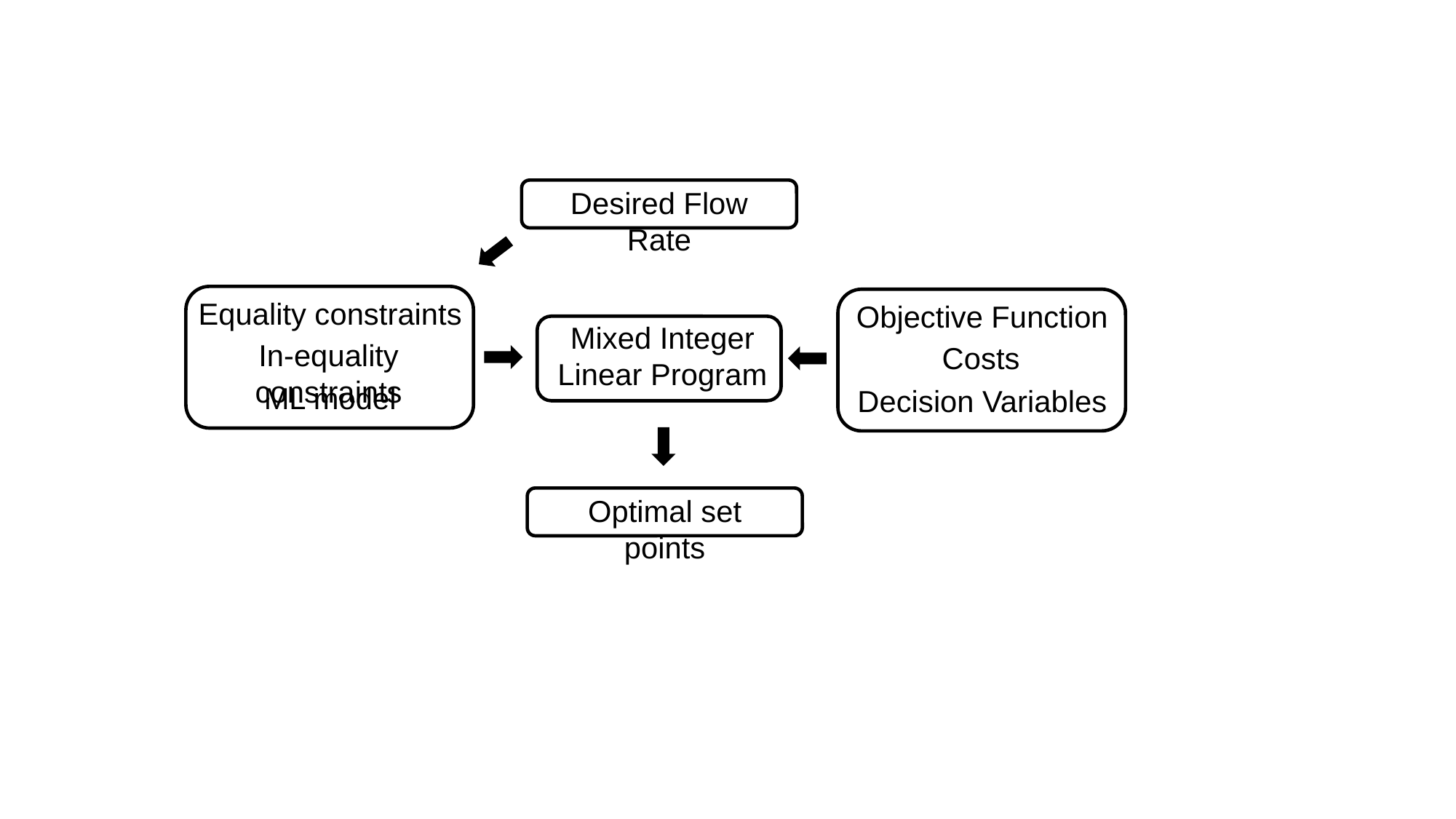

Desired Flow Rate

Equality constraints

Objective Function
Mixed Integer Linear Program

In-equality constraints
Costs

ML model
Decision Variables

Optimal set points